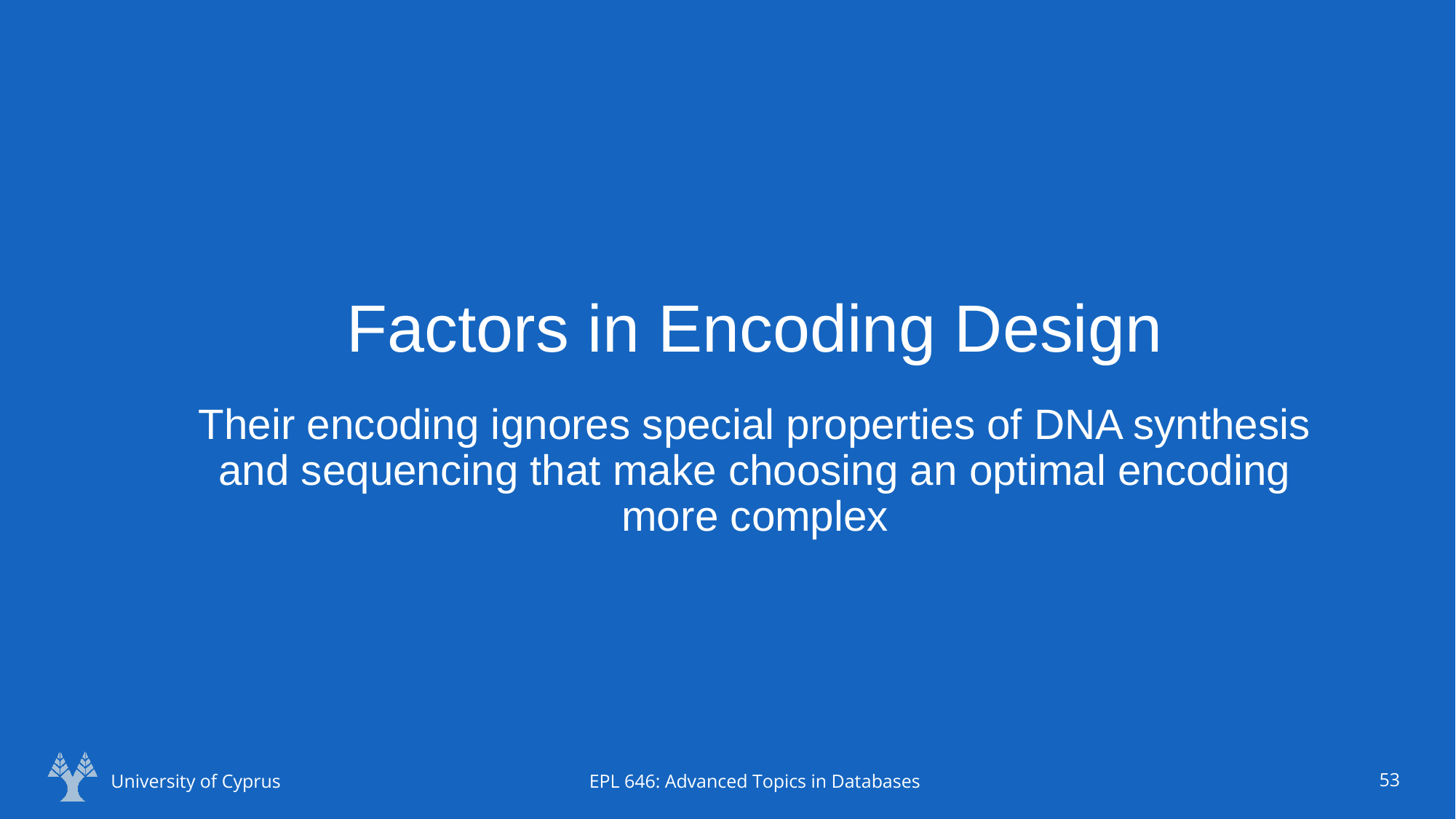

# Factors in Encoding Design
Their encoding ignores special properties of DNA synthesis and sequencing that make choosing an optimal encoding more complex
University of Cyprus
EPL 646: Advanced Topics in Databases
53